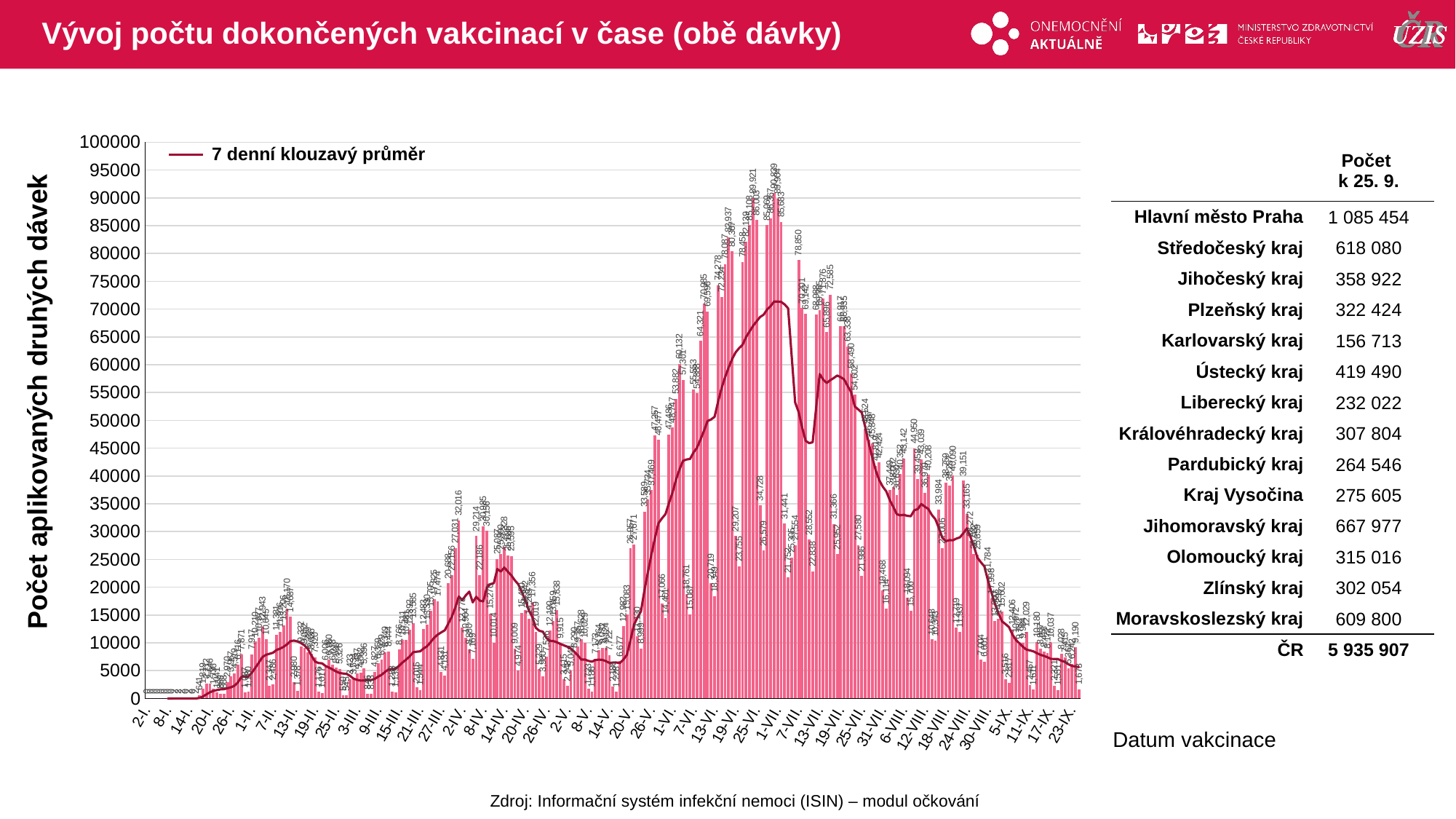

# Vývoj počtu dokončených vakcinací v čase (obě dávky)

### Chart

| Category | dokončené očkování |
|---|---|
| 2-I. | 0.0 |
| 3-I. | 0.0 |
| 4-I. | 0.0 |
| 5-I. | 0.0 |
| 6-I. | 0.0 |
| 7-I. | 0.0 |
| 8-I. | 0.0 |
| 9-I. | 0.0 |
| 10-I. | 2.0 |
| 11-I. | 2.0 |
| 12-I. | 2.0 |
| 13-I. | 0.0 |
| 14-I. | 2.0 |
| 15-I. | 0.0 |
| 16-I. | 2.0 |
| 17-I. | 641.0 |
| 18-I. | 1819.0 |
| 19-I. | 2712.0 |
| 20-I. | 2646.0 |
| 21-I. | 1736.0 |
| 22-I. | 1041.0 |
| 23-I. | 869.0 |
| 24-I. | 868.0 |
| 25-I. | 2970.0 |
| 26-I. | 3967.0 |
| 27-I. | 4519.0 |
| 28-I. | 6116.0 |
| 29-I. | 7871.0 |
| 30-I. | 1087.0 |
| 31-I. | 1180.0 |
| 1-II. | 7917.0 |
| 2-II. | 10210.0 |
| 3-II. | 10977.0 |
| 4-II. | 12943.0 |
| 5-II. | 10645.0 |
| 6-II. | 2347.0 |
| 7-II. | 2486.0 |
| 8-II. | 11381.0 |
| 9-II. | 11916.0 |
| 10-II. | 13206.0 |
| 11-II. | 16170.0 |
| 12-II. | 14687.0 |
| 13-II. | 2980.0 |
| 14-II. | 1378.0 |
| 15-II. | 9332.0 |
| 16-II. | 9052.0 |
| 17-II. | 8289.0 |
| 18-II. | 8036.0 |
| 19-II. | 7320.0 |
| 20-II. | 1176.0 |
| 21-II. | 1017.0 |
| 22-II. | 6006.0 |
| 23-II. | 6960.0 |
| 24-II. | 6018.0 |
| 25-II. | 5530.0 |
| 26-II. | 5326.0 |
| 27-II. | 550.0 |
| 28-II. | 545.0 |
| 1-III. | 3423.0 |
| 2-III. | 3534.0 |
| 3-III. | 4487.0 |
| 4-III. | 4662.0 |
| 5-III. | 5396.0 |
| 6-III. | 846.0 |
| 7-III. | 833.0 |
| 8-III. | 4827.0 |
| 9-III. | 6359.0 |
| 10-III. | 6929.0 |
| 11-III. | 8349.0 |
| 12-III. | 8444.0 |
| 13-III. | 1288.0 |
| 14-III. | 1135.0 |
| 15-III. | 8766.0 |
| 16-III. | 10511.0 |
| 17-III. | 10481.0 |
| 18-III. | 12392.0 |
| 19-III. | 13585.0 |
| 20-III. | 2015.0 |
| 21-III. | 1544.0 |
| 22-III. | 12483.0 |
| 23-III. | 13330.0 |
| 24-III. | 15705.0 |
| 25-III. | 17825.0 |
| 26-III. | 17474.0 |
| 27-III. | 4831.0 |
| 28-III. | 4131.0 |
| 29-III. | 20688.0 |
| 30-III. | 22156.0 |
| 31-III. | 27031.0 |
| 1-IV. | 32016.0 |
| 2-IV. | 12778.0 |
| 3-IV. | 10904.0 |
| 4-IV. | 8880.0 |
| 5-IV. | 7169.0 |
| 6-IV. | 29214.0 |
| 7-IV. | 22186.0 |
| 8-IV. | 30985.0 |
| 9-IV. | 30156.0 |
| 10-IV. | 15270.0 |
| 11-IV. | 10014.0 |
| 12-IV. | 25087.0 |
| 13-IV. | 25990.0 |
| 14-IV. | 27328.0 |
| 15-IV. | 25685.0 |
| 16-IV. | 25595.0 |
| 17-IV. | 9009.0 |
| 18-IV. | 4974.0 |
| 19-IV. | 15430.0 |
| 20-IV. | 15842.0 |
| 21-IV. | 14269.0 |
| 22-IV. | 17356.0 |
| 23-IV. | 12019.0 |
| 24-IV. | 5229.0 |
| 25-IV. | 3980.0 |
| 26-IV. | 7536.0 |
| 27-IV. | 12190.0 |
| 28-IV. | 13959.0 |
| 29-IV. | 15838.0 |
| 30-IV. | 9915.0 |
| 1-V. | 3415.0 |
| 2-V. | 2248.0 |
| 3-V. | 5043.0 |
| 4-V. | 8290.0 |
| 5-V. | 9357.0 |
| 6-V. | 10628.0 |
| 7-V. | 10029.0 |
| 8-V. | 1723.0 |
| 9-V. | 1186.0 |
| 10-V. | 7173.0 |
| 11-V. | 8764.0 |
| 12-V. | 9032.0 |
| 13-V. | 9124.0 |
| 14-V. | 7722.0 |
| 15-V. | 2186.0 |
| 16-V. | 1228.0 |
| 17-V. | 6677.0 |
| 18-V. | 12982.0 |
| 19-V. | 15083.0 |
| 20-V. | 26957.0 |
| 21-V. | 27671.0 |
| 22-V. | 11130.0 |
| 23-V. | 8999.0 |
| 24-V. | 33589.0 |
| 25-V. | 35734.0 |
| 26-V. | 37469.0 |
| 27-V. | 47257.0 |
| 28-V. | 46477.0 |
| 29-V. | 17066.0 |
| 30-V. | 14401.0 |
| 31-V. | 47486.0 |
| 1-VI. | 48747.0 |
| 2-VI. | 53882.0 |
| 3-VI. | 60132.0 |
| 4-VI. | 57301.0 |
| 5-VI. | 18761.0 |
| 6-VI. | 15087.0 |
| 7-VI. | 55553.0 |
| 8-VI. | 54888.0 |
| 9-VI. | 64321.0 |
| 10-VI. | 70985.0 |
| 11-VI. | 69596.0 |
| 12-VI. | 20719.0 |
| 13-VI. | 18349.0 |
| 14-VI. | 74278.0 |
| 15-VI. | 72234.0 |
| 16-VI. | 78087.0 |
| 17-VI. | 82937.0 |
| 18-VI. | 80367.0 |
| 19-VI. | 29207.0 |
| 20-VI. | 23755.0 |
| 21-VI. | 78458.0 |
| 22-VI. | 82139.0 |
| 23-VI. | 85108.0 |
| 24-VI. | 89921.0 |
| 25-VI. | 86003.0 |
| 26-VI. | 34728.0 |
| 27-VI. | 26579.0 |
| 28-VI. | 85069.0 |
| 29-VI. | 86367.0 |
| 30-VI. | 90839.0 |
| 1-VII. | 89904.0 |
| 2-VII. | 85683.0 |
| 3-VII. | 31441.0 |
| 4-VII. | 21752.0 |
| 5-VII. | 25305.0 |
| 6-VII. | 27554.0 |
| 7-VII. | 78850.0 |
| 8-VII. | 70201.0 |
| 9-VII. | 69142.0 |
| 10-VII. | 28552.0 |
| 11-VII. | 22838.0 |
| 12-VII. | 68988.0 |
| 13-VII. | 69765.0 |
| 14-VII. | 71876.0 |
| 15-VII. | 65896.0 |
| 16-VII. | 72585.0 |
| 17-VII. | 31366.0 |
| 18-VII. | 25952.0 |
| 19-VII. | 66917.0 |
| 20-VII. | 66935.0 |
| 21-VII. | 63338.0 |
| 22-VII. | 58490.0 |
| 23-VII. | 54602.0 |
| 24-VII. | 27580.0 |
| 25-VII. | 21986.0 |
| 26-VII. | 48524.0 |
| 27-VII. | 46497.0 |
| 28-VII. | 45848.0 |
| 29-VII. | 41819.0 |
| 30-VII. | 42424.0 |
| 31-VII. | 19468.0 |
| 1-VIII. | 16114.0 |
| 2-VIII. | 37449.0 |
| 3-VIII. | 38002.0 |
| 4-VIII. | 36630.0 |
| 5-VIII. | 40352.0 |
| 6-VIII. | 43142.0 |
| 7-VIII. | 18094.0 |
| 8-VIII. | 15700.0 |
| 9-VIII. | 44950.0 |
| 10-VIII. | 39458.0 |
| 11-VIII. | 43039.0 |
| 12-VIII. | 36979.0 |
| 13-VIII. | 40208.0 |
| 14-VIII. | 10648.0 |
| 15-VIII. | 10343.0 |
| 16-VIII. | 33984.0 |
| 17-VIII. | 27006.0 |
| 18-VIII. | 38759.0 |
| 19-VIII. | 38257.0 |
| 20-VIII. | 40090.0 |
| 21-VIII. | 12719.0 |
| 22-VIII. | 11937.0 |
| 23-VIII. | 39151.0 |
| 24-VIII. | 33165.0 |
| 25-VIII. | 28272.0 |
| 26-VIII. | 26032.0 |
| 27-VIII. | 25859.0 |
| 28-VIII. | 7004.0 |
| 29-VIII. | 6601.0 |
| 30-VIII. | 21784.0 |
| 31-VIII. | 17998.0 |
| 1-IX. | 13900.0 |
| 2-IX. | 14293.0 |
| 3-IX. | 15602.0 |
| 4-IX. | 3516.0 |
| 5-IX. | 2817.0 |
| 6-IX. | 12406.0 |
| 7-IX. | 10972.0 |
| 8-IX. | 9782.0 |
| 9-IX. | 9984.0 |
| 10-IX. | 12029.0 |
| 11-IX. | 2457.0 |
| 12-IX. | 1611.0 |
| 13-IX. | 10180.0 |
| 14-IX. | 8907.0 |
| 15-IX. | 8418.0 |
| 16-IX. | 8172.0 |
| 17-IX. | 10037.0 |
| 18-IX. | 2321.0 |
| 19-IX. | 1551.0 |
| 20-IX. | 8028.0 |
| 21-IX. | 7415.0 |
| 22-IX. | 5362.0 |
| 23-IX. | 6242.0 |
| 24-IX. | 9190.0 |
| 25-IX. | 1673.0 |
|  | Počet k 25. 9. |
| --- | --- |
| Hlavní město Praha | 1 085 454 |
| Středočeský kraj | 618 080 |
| Jihočeský kraj | 358 922 |
| Plzeňský kraj | 322 424 |
| Karlovarský kraj | 156 713 |
| Ústecký kraj | 419 490 |
| Liberecký kraj | 232 022 |
| Královéhradecký kraj | 307 804 |
| Pardubický kraj | 264 546 |
| Kraj Vysočina | 275 605 |
| Jihomoravský kraj | 667 977 |
| Olomoucký kraj | 315 016 |
| Zlínský kraj | 302 054 |
| Moravskoslezský kraj | 609 800 |
| ČR | 5 935 907 |
7 denní klouzavý průměr
Počet aplikovaných druhých dávek
Datum vakcinace
Zdroj: Informační systém infekční nemoci (ISIN) – modul očkování